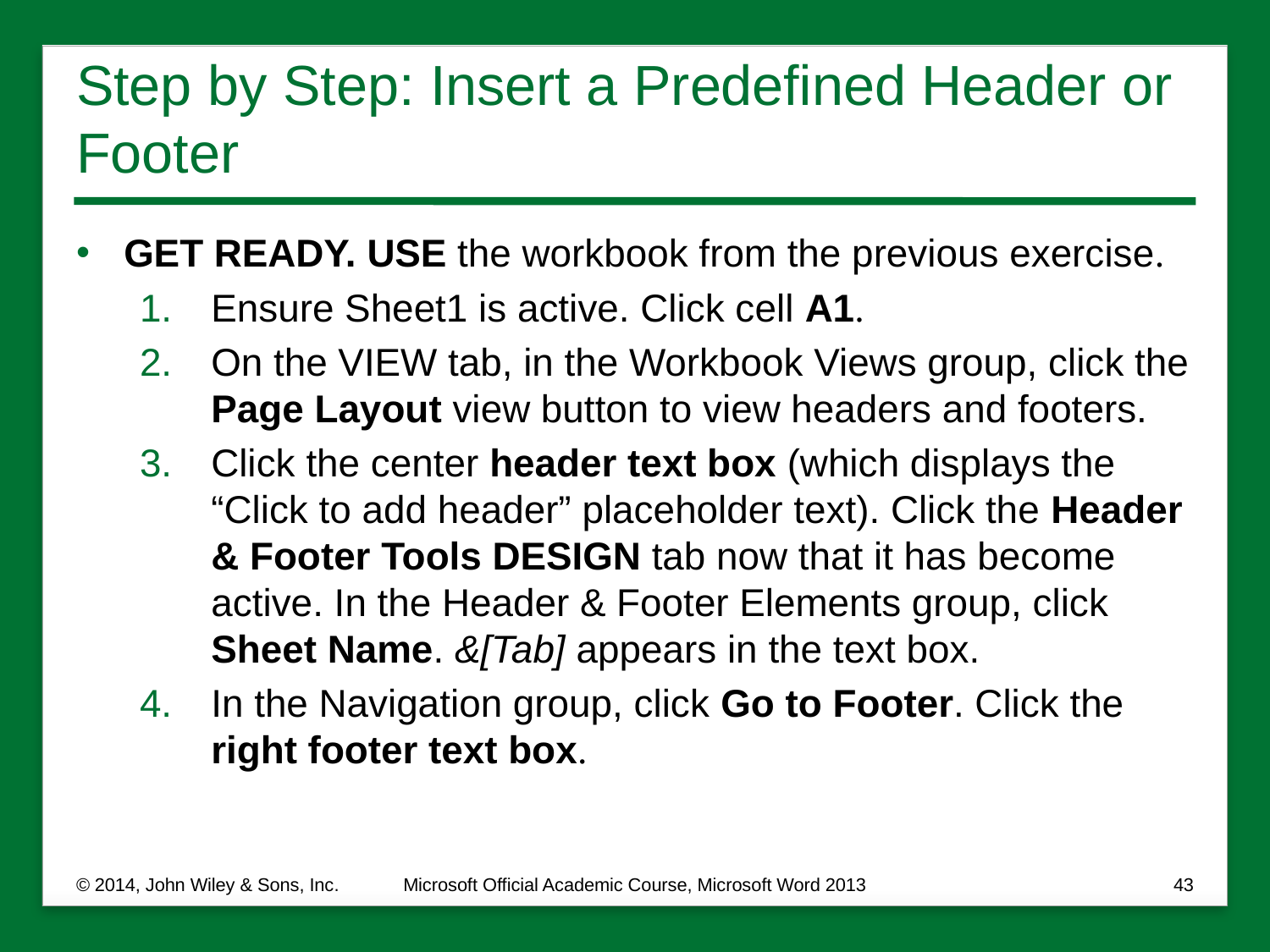

# Step by Step: Insert a Predeﬁned Header or Footer
GET READY. USE the workbook from the previous exercise.
Ensure Sheet1 is active. Click cell A1.
On the VIEW tab, in the Workbook Views group, click the Page Layout view button to view headers and footers.
Click the center header text box (which displays the “Click to add header” placeholder text). Click the Header & Footer Tools DESIGN tab now that it has become active. In the Header & Footer Elements group, click Sheet Name. &[Tab] appears in the text box.
In the Navigation group, click Go to Footer. Click the right footer text box.
© 2014, John Wiley & Sons, Inc.
Microsoft Official Academic Course, Microsoft Word 2013
43